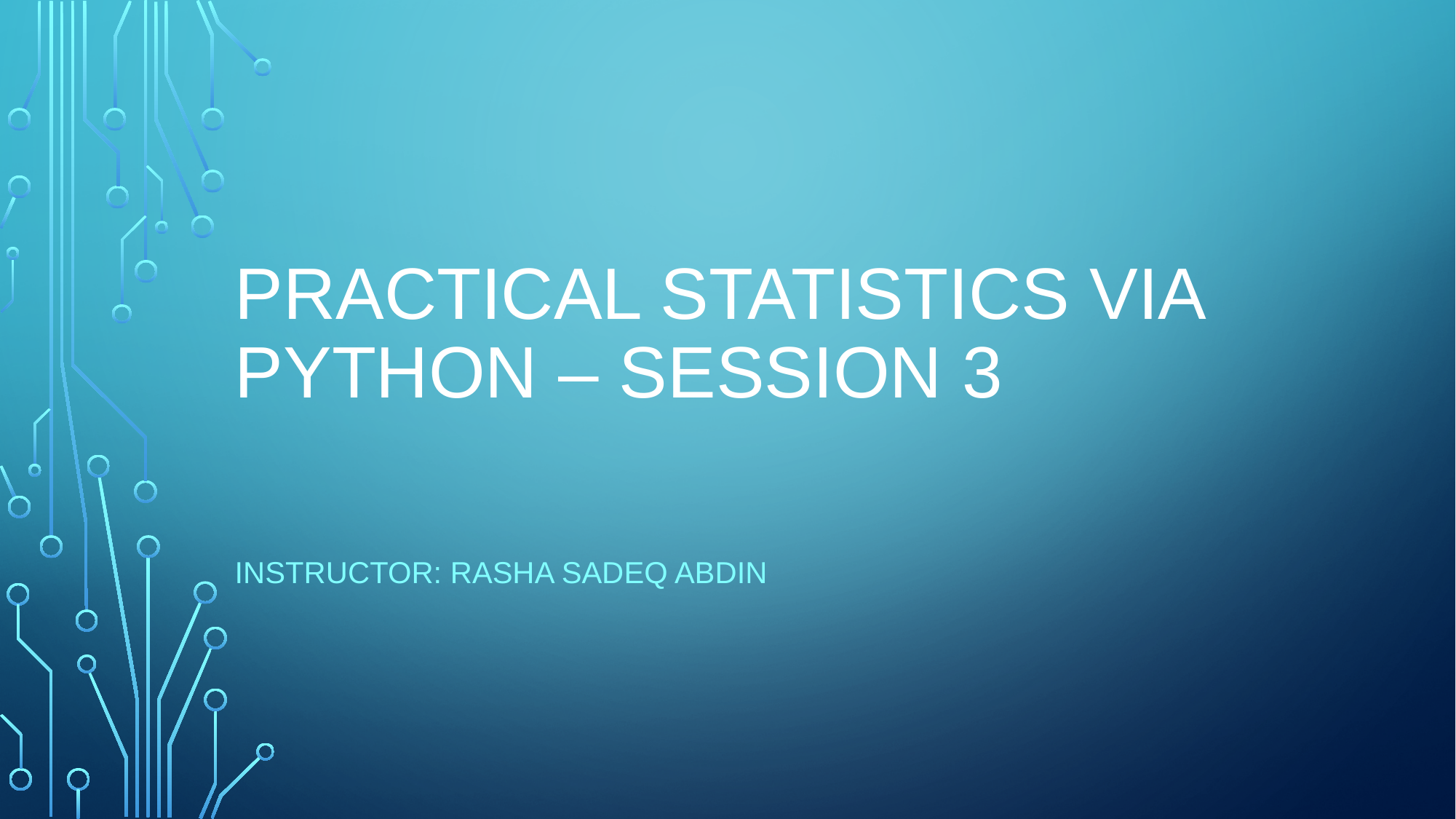

# Practical Statistics via python – Session 3

Instructor: Rasha Sadeq Abdin